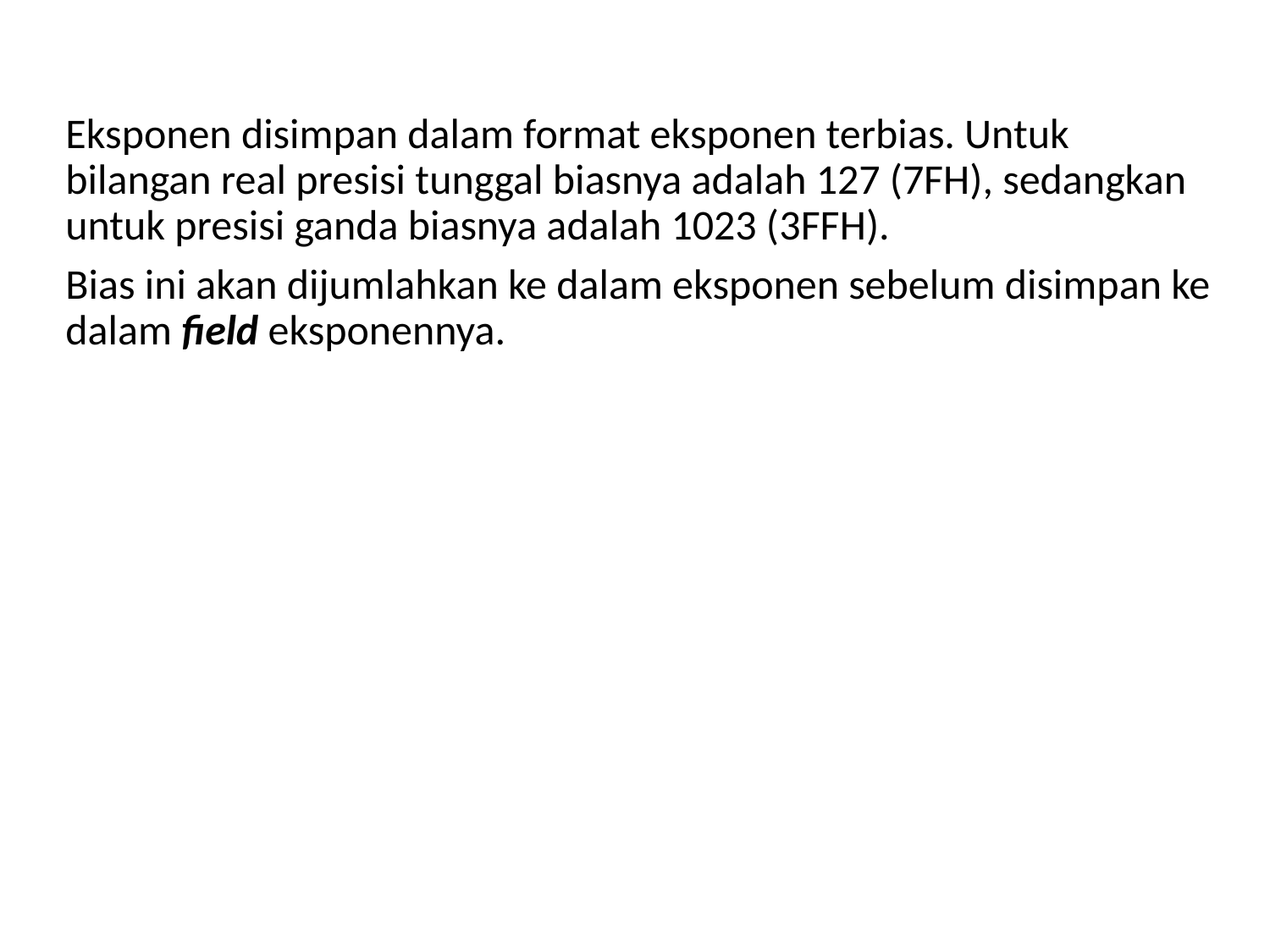

Eksponen disimpan dalam format eksponen terbias. Untuk bilangan real presisi tunggal biasnya adalah 127 (7FH), sedangkan untuk presisi ganda biasnya adalah 1023 (3FFH).
Bias ini akan dijumlahkan ke dalam eksponen sebelum disimpan ke dalam field eksponennya.